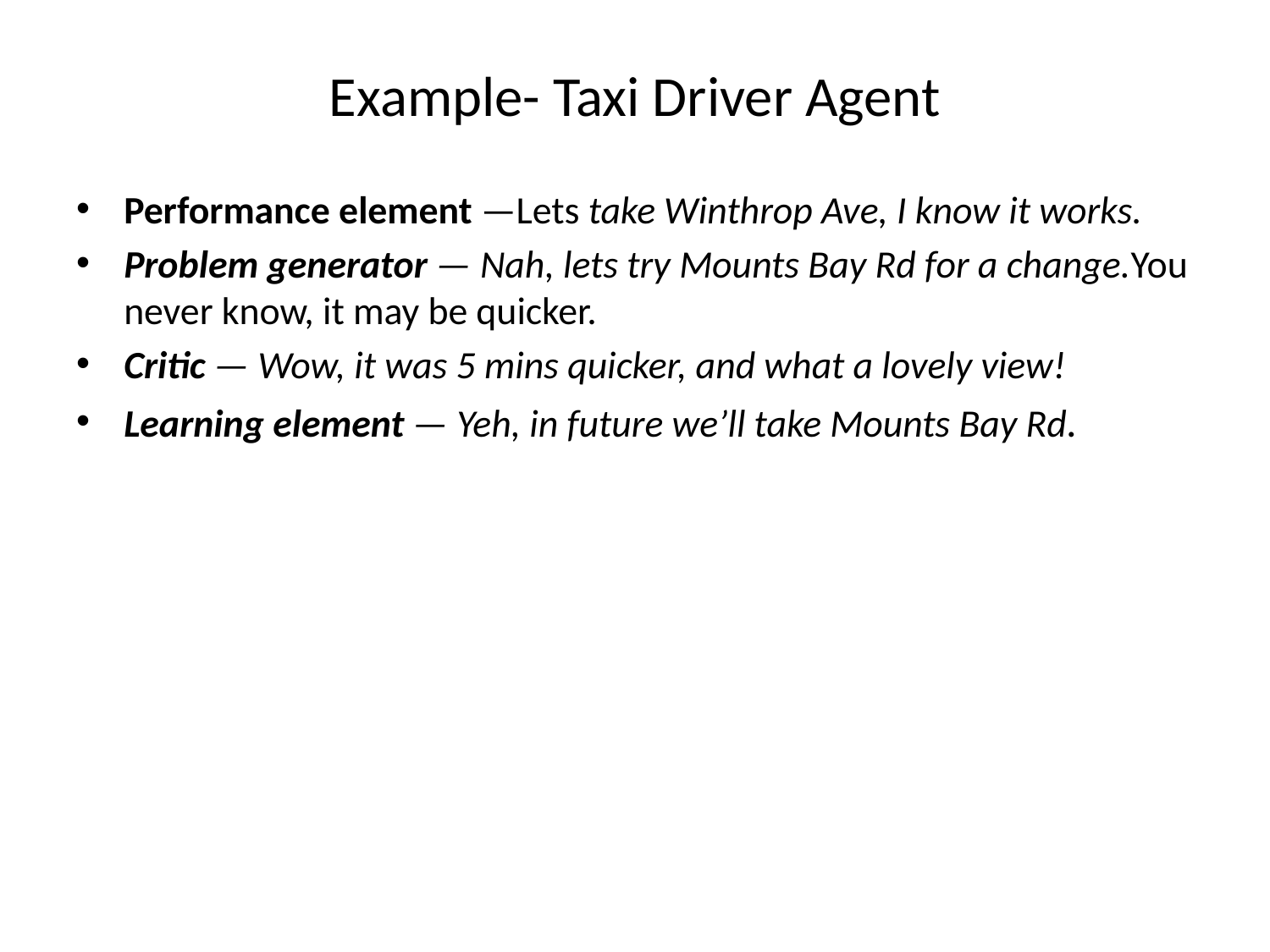

# Example- Taxi Driver Agent
Performance element —Lets take Winthrop Ave, I know it works.
Problem generator — Nah, lets try Mounts Bay Rd for a change.You never know, it may be quicker.
Critic — Wow, it was 5 mins quicker, and what a lovely view!
Learning element — Yeh, in future we’ll take Mounts Bay Rd.